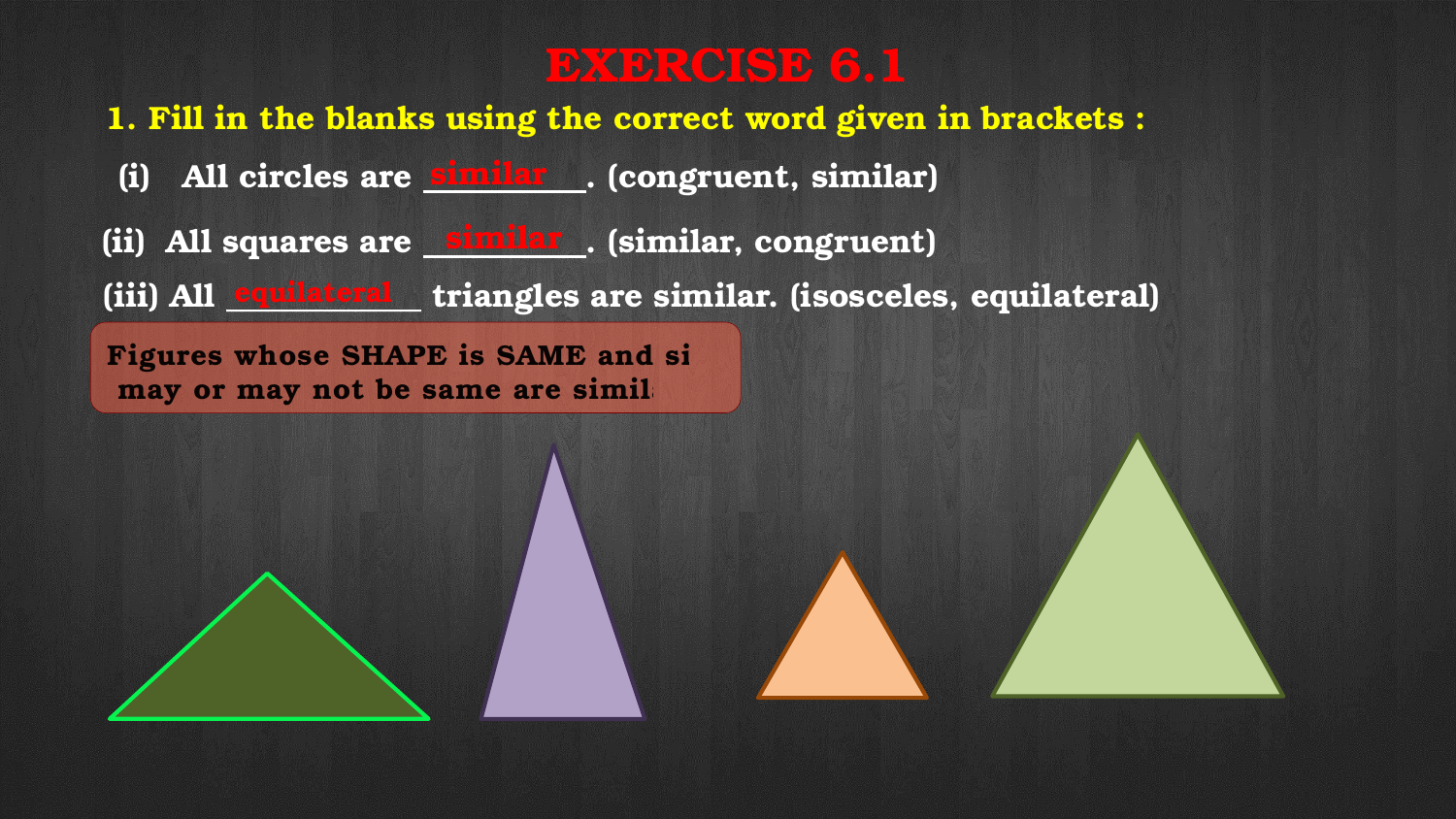

EXERCISE 6.1
1. Fill in the blanks using the correct word given in brackets :
similar
(i)	All circles are __________. (congruent, similar)

similar
(ii)	All squares are __________. (similar, congruent)

Figures whose SHAPE is SAME and size
 may or may not be same are similar.
equilateral
(iii) All ____________ triangles are similar. (isosceles, equilateral)

Figures whose SHAPE is SAME and size
 may or may not be same are similar.

Figures whose SHAPE is SAME and size
 may or may not be same are similar.

Circles have same shape but their size may or may not be the same.

Square have same shape but their size may or may not be the same.